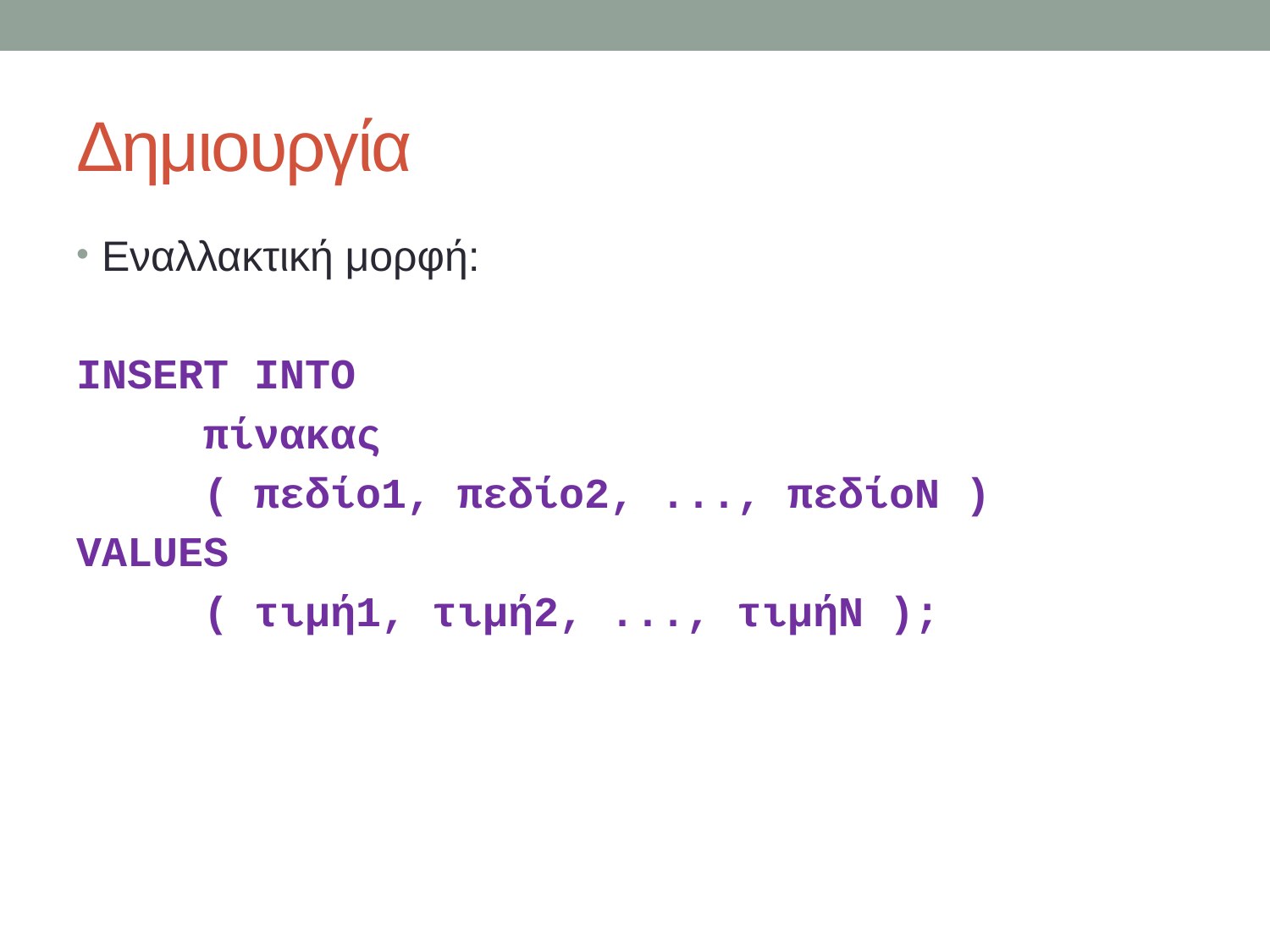

# Δημιουργία
Εναλλακτική μορφή:

INSERT INTO
	πίνακας
	( πεδίο1, πεδίο2, ..., πεδίοΝ )
VALUES
	( τιμή1, τιμή2, ..., τιμήΝ );